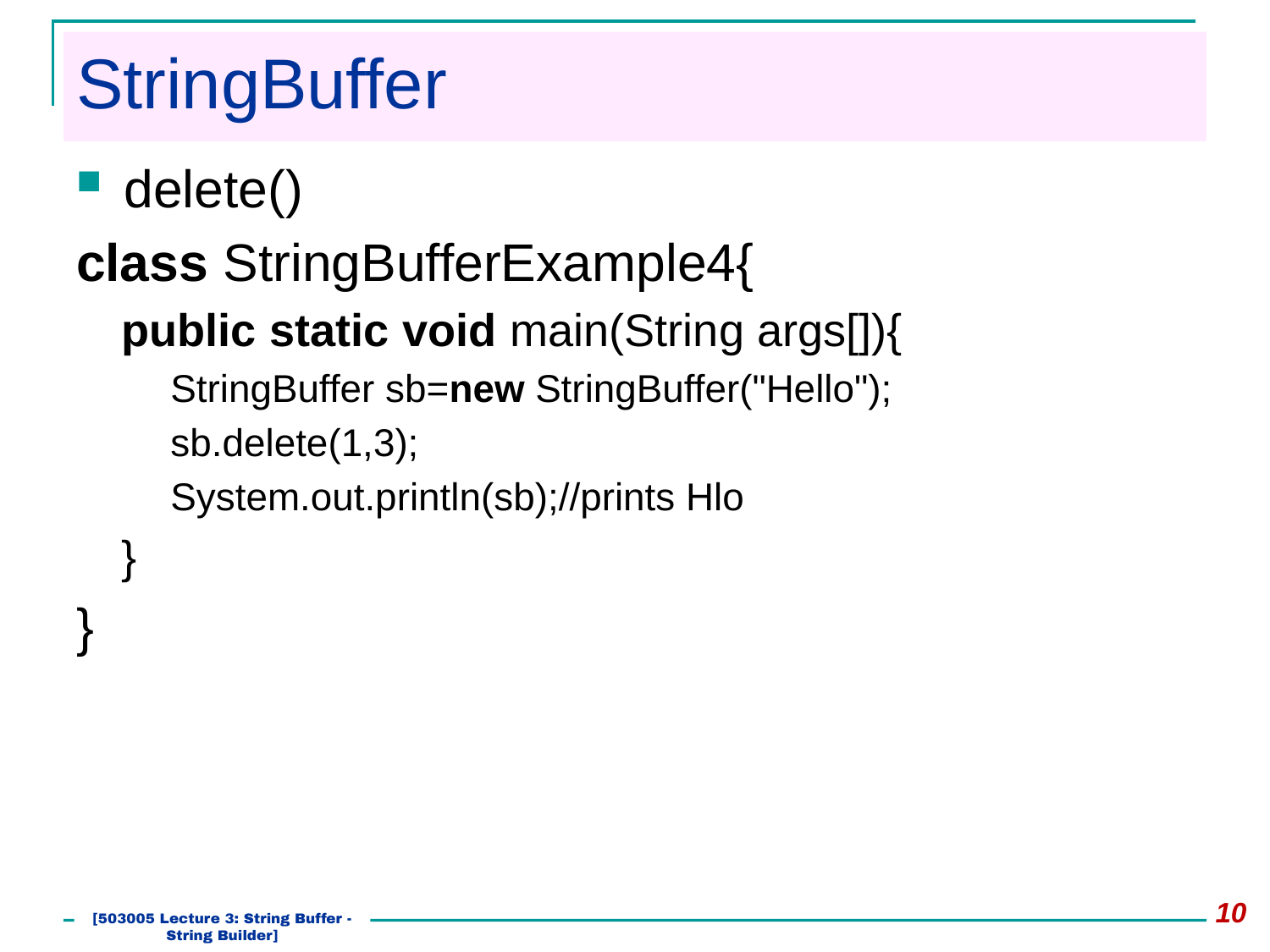

# StringBuffer
delete()
class StringBufferExample4{
public static void main(String args[]){
StringBuffer sb=new StringBuffer("Hello");
sb.delete(1,3);
System.out.println(sb);//prints Hlo
}
}

10
[503005 Lecture 3: String Buffer - String Builder]